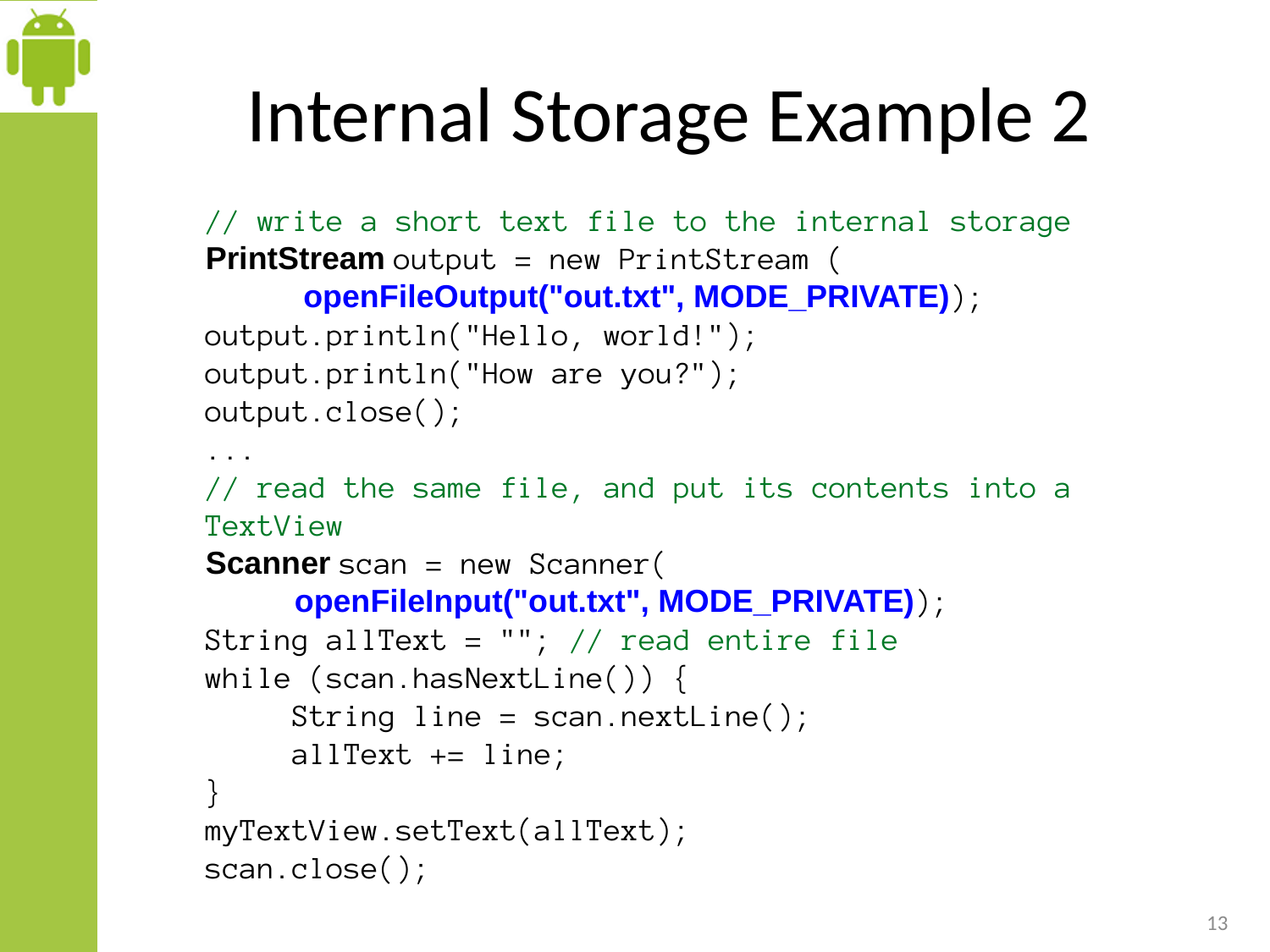

# Internal Storage Example 2
// write a short text file to the internal storage
PrintStream output = new PrintStream (
           openFileOutput("out.txt", MODE_PRIVATE));
output.println("Hello, world!");
output.println("How are you?");
output.close();
...
// read the same file, and put its contents into a TextView
Scanner scan = new Scanner(
          openFileInput("out.txt", MODE_PRIVATE));
String allText = ""; // read entire file
while (scan.hasNextLine()) {
     String line = scan.nextLine();
     allText += line;
}
myTextView.setText(allText);
scan.close();
13